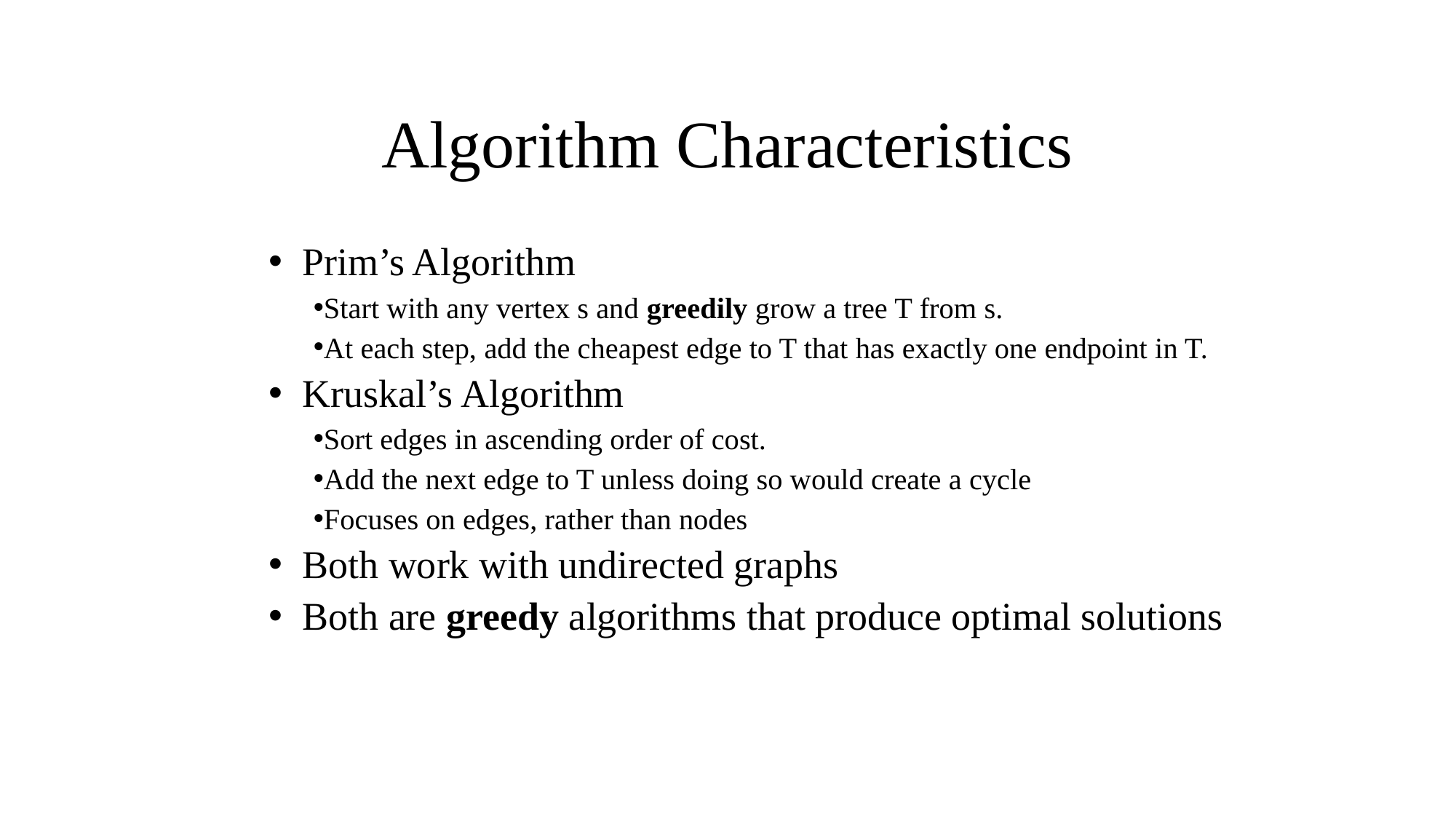

# Algorithm Characteristics
Prim’s Algorithm
Start with any vertex s and greedily grow a tree T from s.
At each step, add the cheapest edge to T that has exactly one endpoint in T.
  Kruskal’s Algorithm
Sort edges in ascending order of cost.
Add the next edge to T unless doing so would create a cycle
Focuses on edges, rather than nodes
Both work with undirected graphs
Both are greedy algorithms that produce optimal solutions